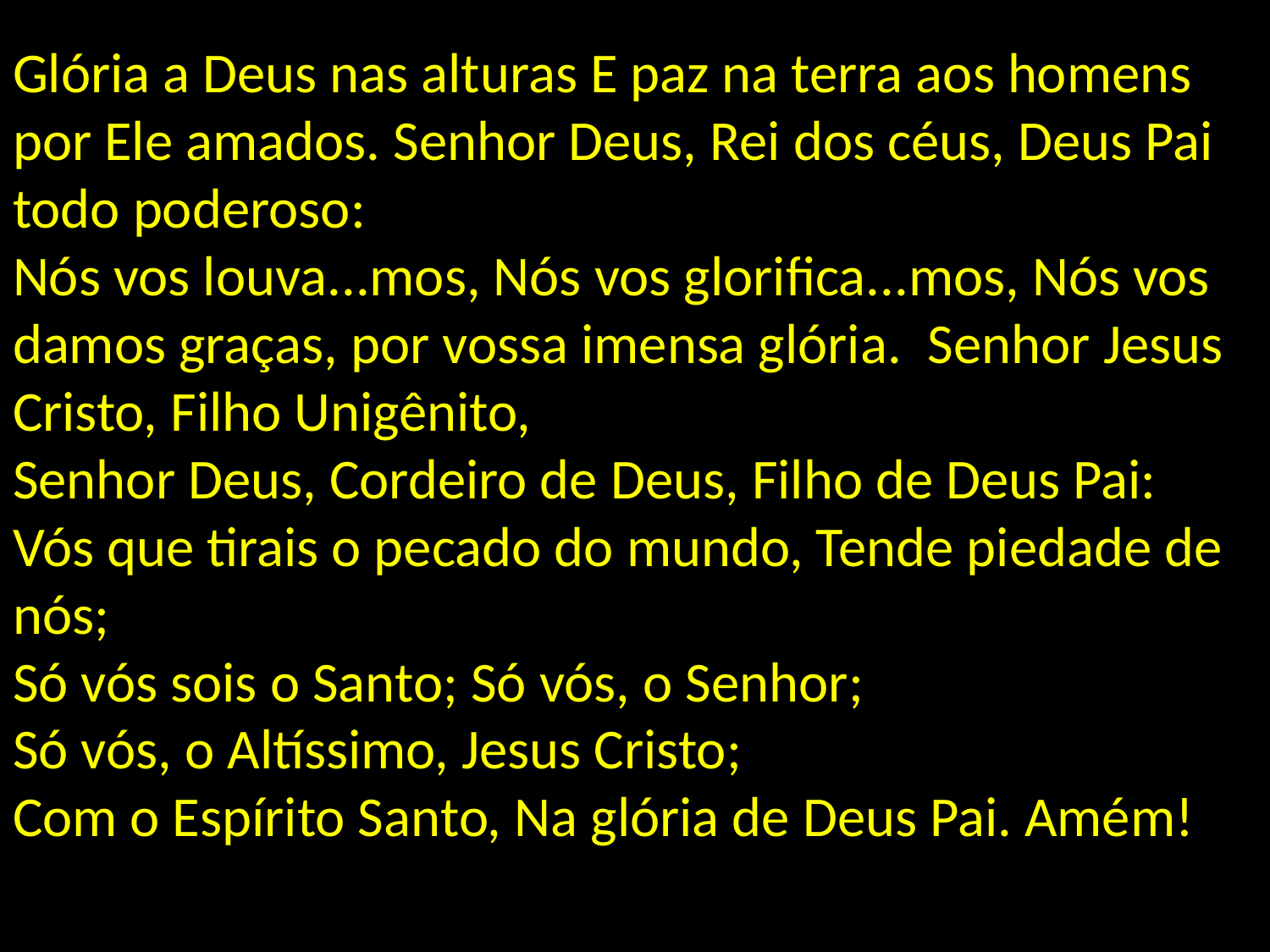

# Glória a Deus nas alturas E paz na terra aos homens por Ele amados. Senhor Deus, Rei dos céus, Deus Pai todo poderoso: Nós vos louva...mos, Nós vos glorifica...mos, Nós vos damos graças, por vossa imensa glória.  Senhor Jesus Cristo, Filho Unigênito, Senhor Deus, Cordeiro de Deus, Filho de Deus Pai: Vós que tirais o pecado do mundo, Tende piedade de nós; Só vós sois o Santo; Só vós, o Senhor; Só vós, o Altíssimo, Jesus Cristo; Com o Espírito Santo, Na glória de Deus Pai. Amém!